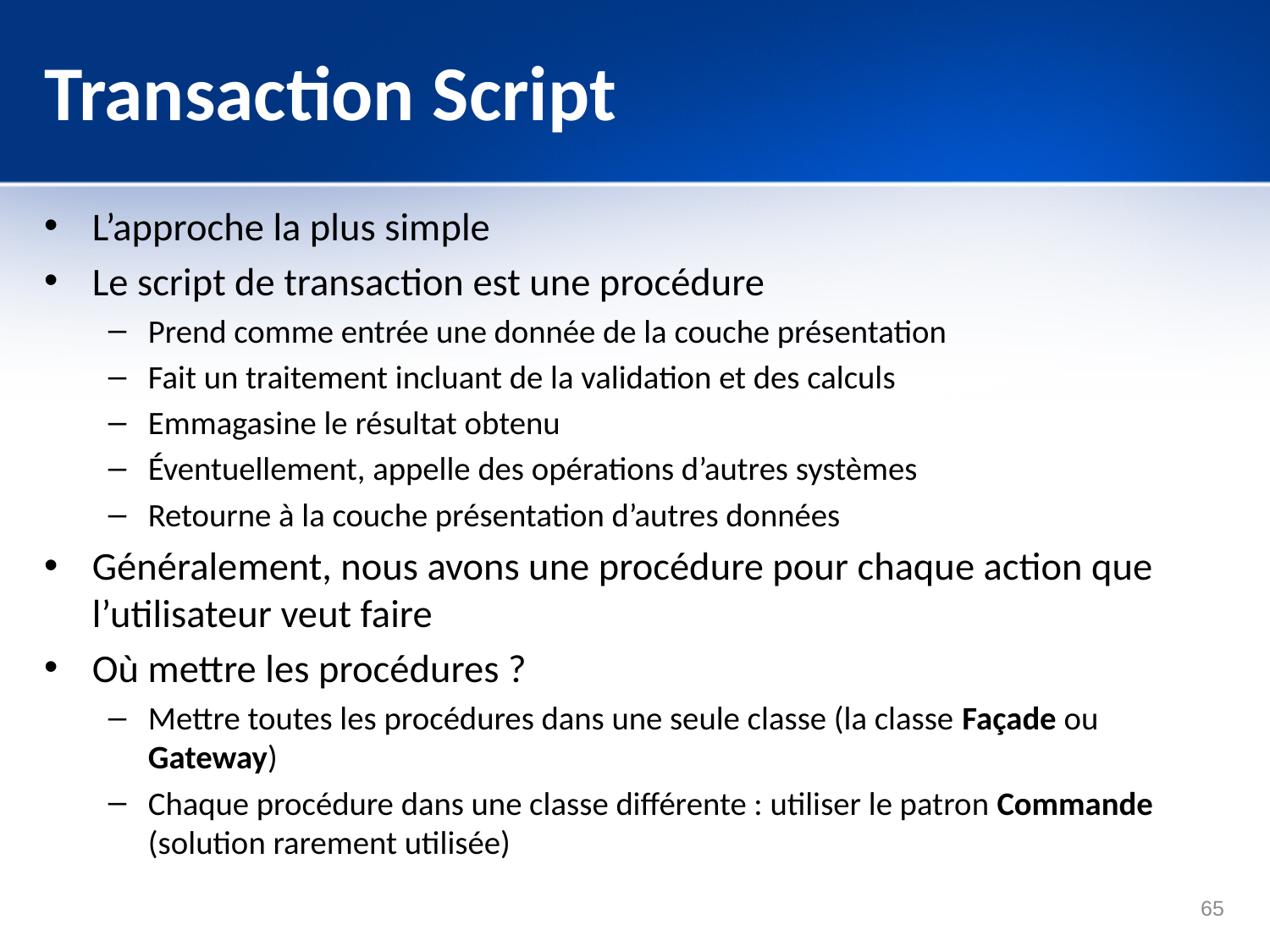

# Transaction Script
L’approche la plus simple
Le script de transaction est une procédure
Prend comme entrée une donnée de la couche présentation
Fait un traitement incluant de la validation et des calculs
Emmagasine le résultat obtenu
Éventuellement, appelle des opérations d’autres systèmes
Retourne à la couche présentation d’autres données
Généralement, nous avons une procédure pour chaque action que l’utilisateur veut faire
Où mettre les procédures ?
Mettre toutes les procédures dans une seule classe (la classe Façade ou Gateway)
Chaque procédure dans une classe différente : utiliser le patron Commande (solution rarement utilisée)

65